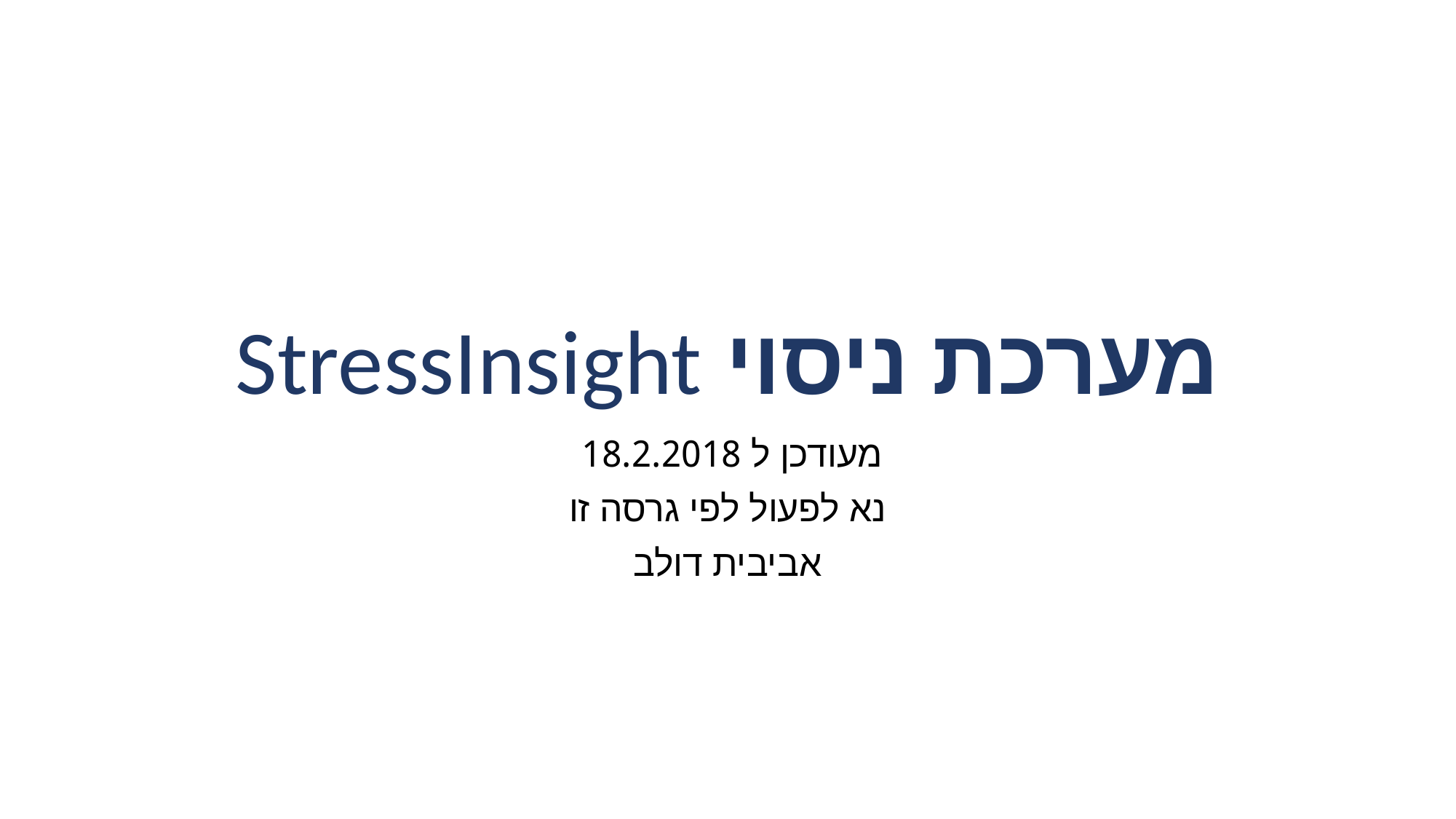

# מערכת ניסוי StressInsight
מעודכן ל 18.2.2018
נא לפעול לפי גרסה זו
אביבית דולב